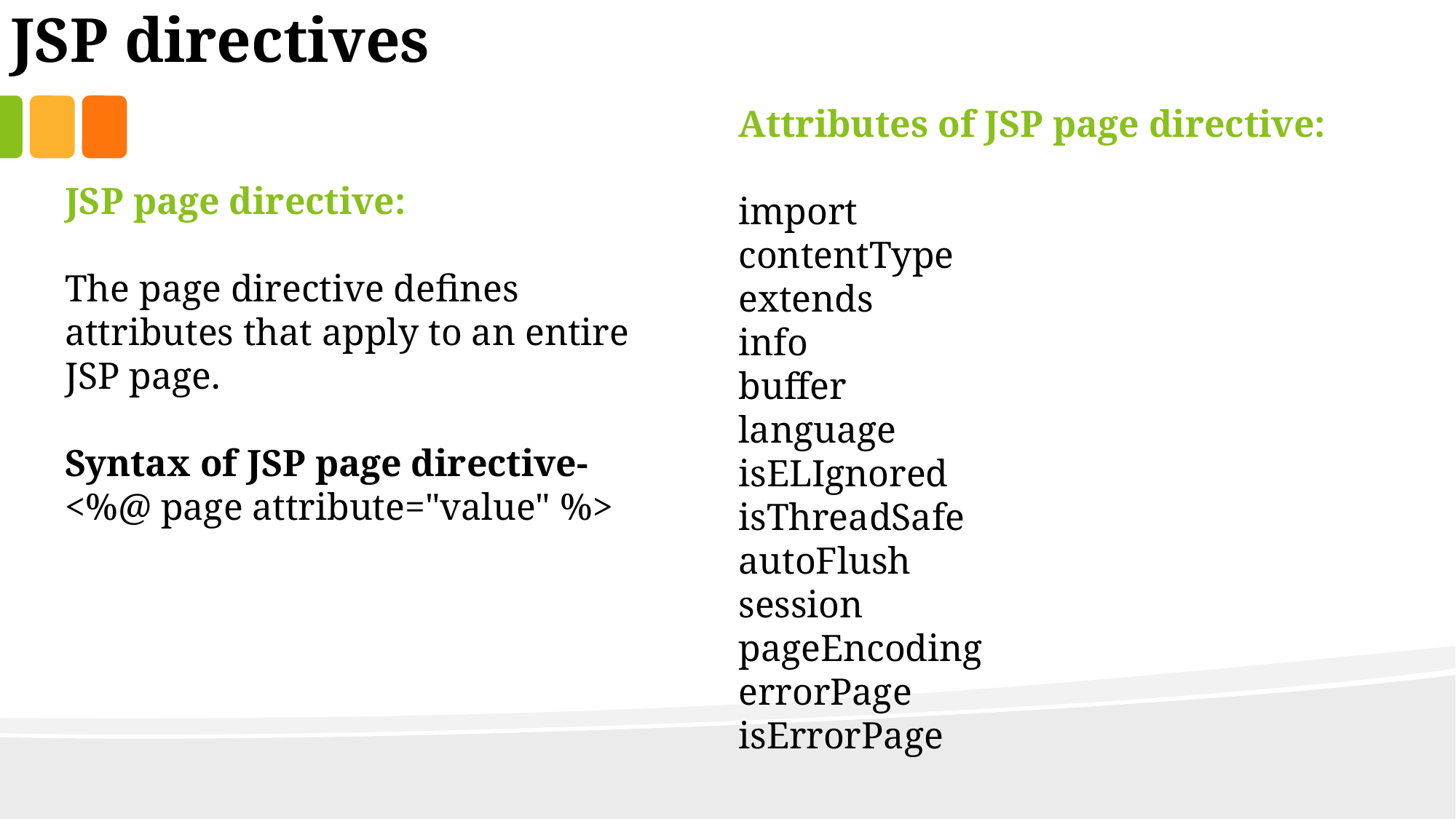

JSP directives
Attributes of JSP page directive:

import
contentType
extends
info
buffer
language
isELIgnored
isThreadSafe
autoFlush
session
pageEncoding
errorPage
isErrorPage
JSP page directive:

The page directive defines attributes that apply to an entire JSP page.

Syntax of JSP page directive-
<%@ page attribute="value" %>